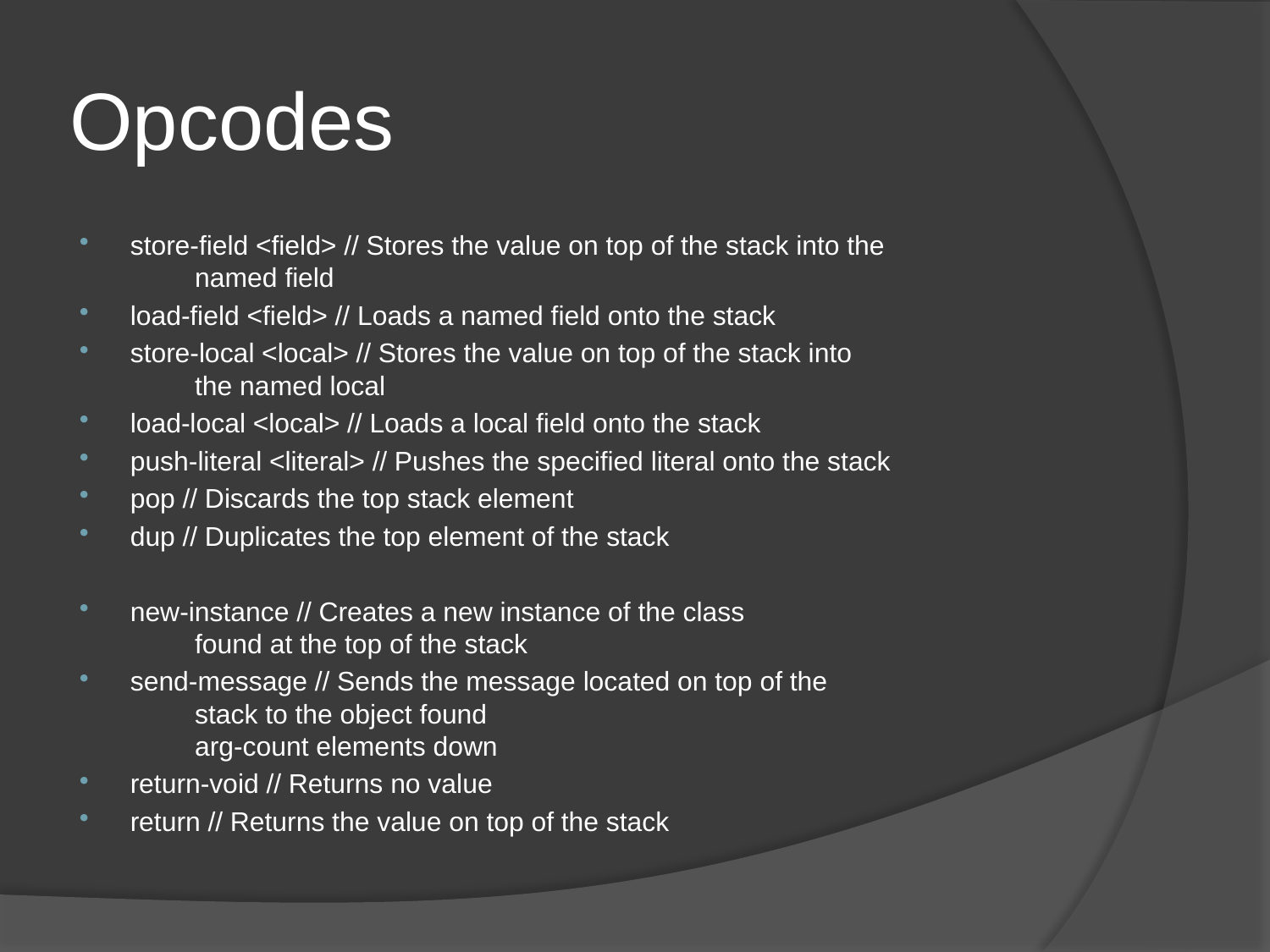

# Opcodes
store-field <field> // Stores the value on top of the stack into the
			named field
load-field <field> // Loads a named field onto the stack
store-local <local> // Stores the value on top of the stack into
			the named local
load-local <local> // Loads a local field onto the stack
push-literal <literal> // Pushes the specified literal onto the stack
pop // Discards the top stack element
dup // Duplicates the top element of the stack

new-instance // Creates a new instance of the class
			found at the top of the stack
send-message // Sends the message located on top of the
			stack to the object found
			arg-count elements down
return-void // Returns no value
return // Returns the value on top of the stack